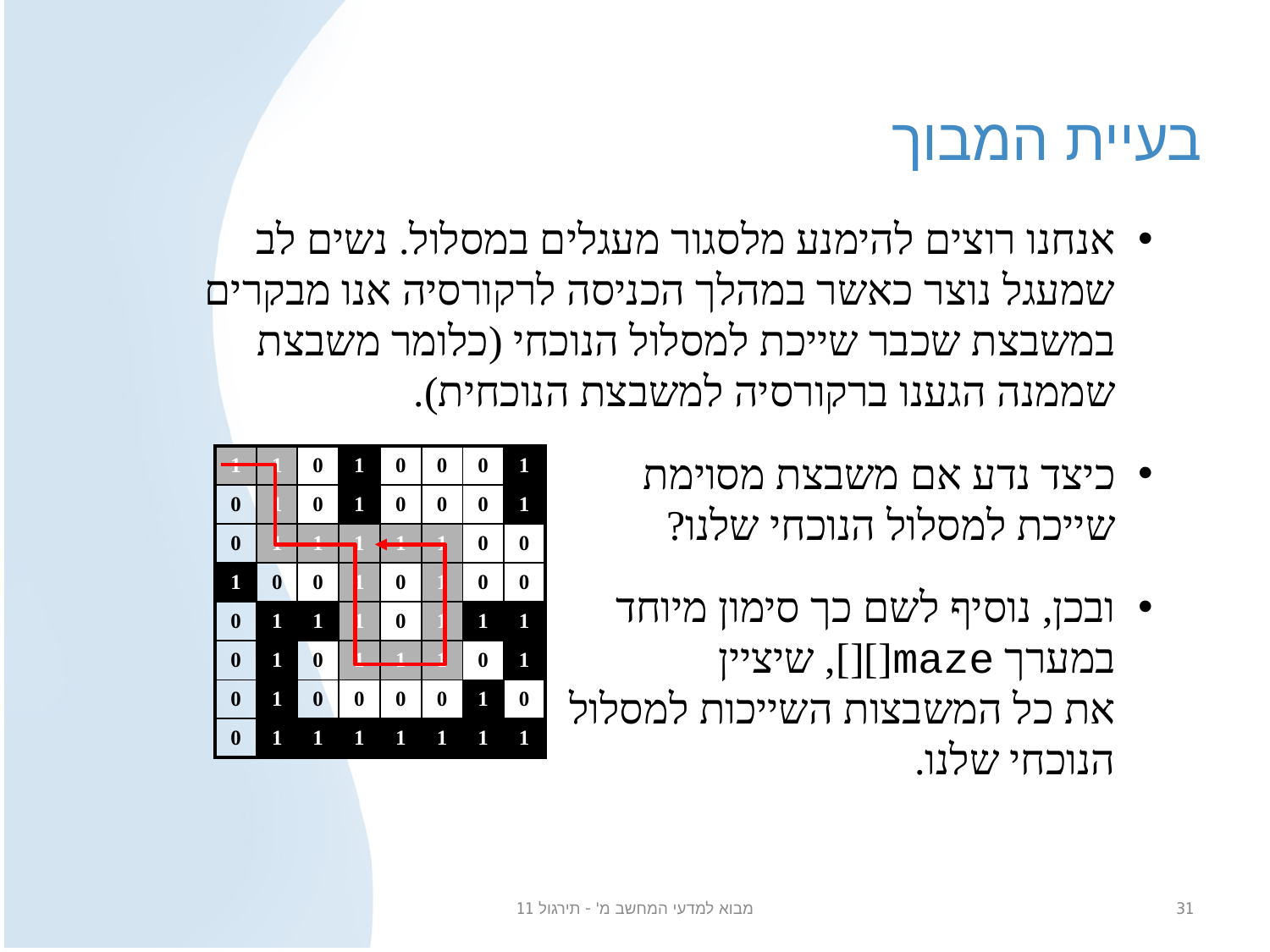

# בעיית המבוך
אנחנו רוצים להימנע מלסגור מעגלים במסלול. נשים לב שמעגל נוצר כאשר במהלך הכניסה לרקורסיה אנו מבקרים במשבצת שכבר שייכת למסלול הנוכחי (כלומר משבצת שממנה הגענו ברקורסיה למשבצת הנוכחית).
כיצד נדע אם משבצת מסוימת
שייכת למסלול הנוכחי שלנו?
ובכן, נוסיף לשם כך סימון מיוחד
במערך maze[][], שיציין
את כל המשבצות השייכות למסלול
הנוכחי שלנו.

| 1 | 1 | 0 | 1 | 0 | 0 | 0 | 1 |
| --- | --- | --- | --- | --- | --- | --- | --- |
| 0 | 1 | 0 | 1 | 0 | 0 | 0 | 1 |
| 0 | 1 | 1 | 1 | 1 | 1 | 0 | 0 |
| 1 | 0 | 0 | 1 | 0 | 1 | 0 | 0 |
| 0 | 1 | 1 | 1 | 0 | 1 | 1 | 1 |
| 0 | 1 | 0 | 1 | 1 | 1 | 0 | 1 |
| 0 | 1 | 0 | 0 | 0 | 0 | 1 | 0 |
| 0 | 1 | 1 | 1 | 1 | 1 | 1 | 1 |

מבוא למדעי המחשב מ' - תירגול 11
31